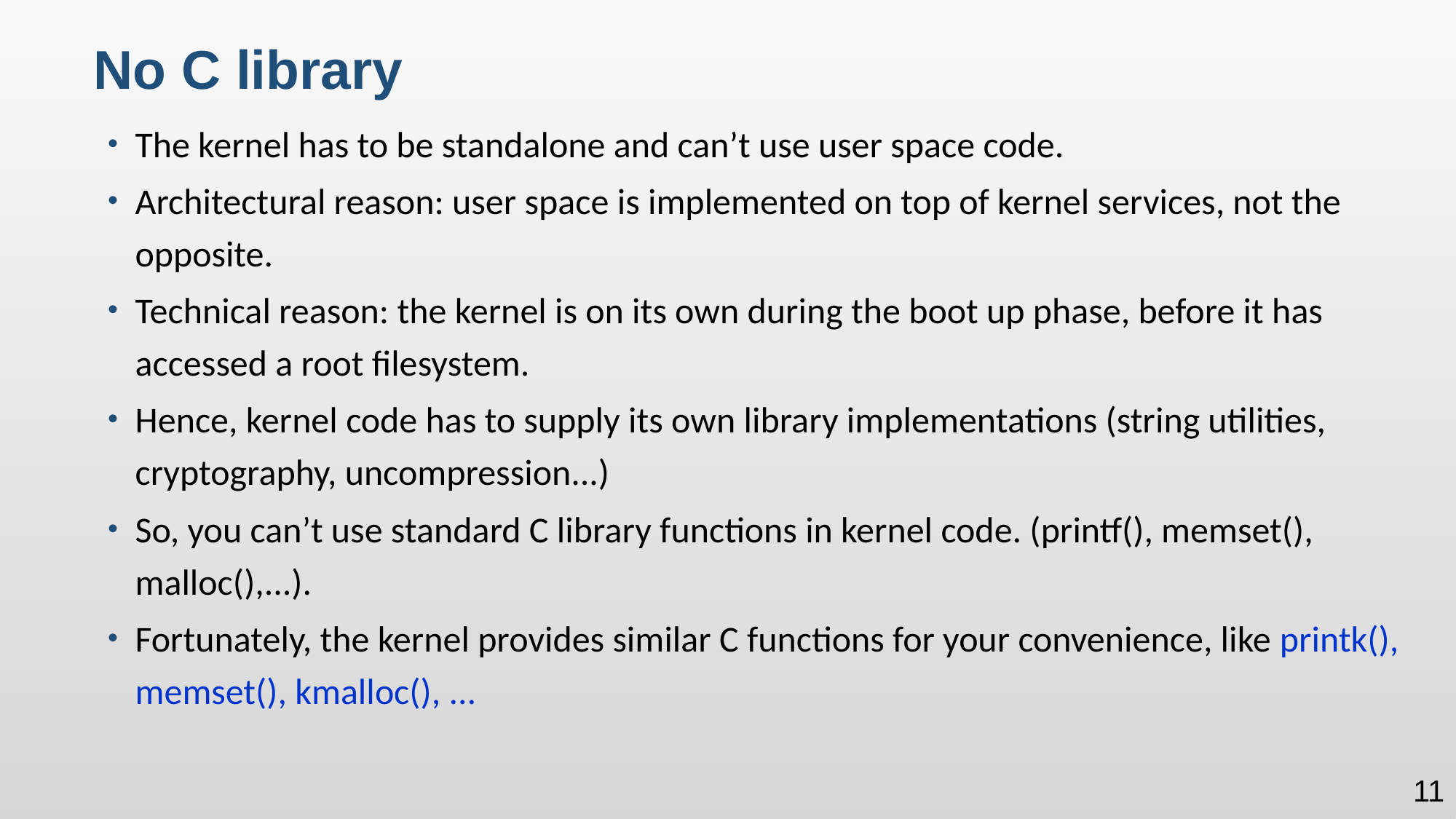

No C library
The kernel has to be standalone and can’t use user space code.
Architectural reason: user space is implemented on top of kernel services, not the opposite.
Technical reason: the kernel is on its own during the boot up phase, before it has accessed a root filesystem.
Hence, kernel code has to supply its own library implementations (string utilities, cryptography, uncompression...)
So, you can’t use standard C library functions in kernel code. (printf(), memset(), malloc(),...).
Fortunately, the kernel provides similar C functions for your convenience, like printk(), memset(), kmalloc(), ...
11